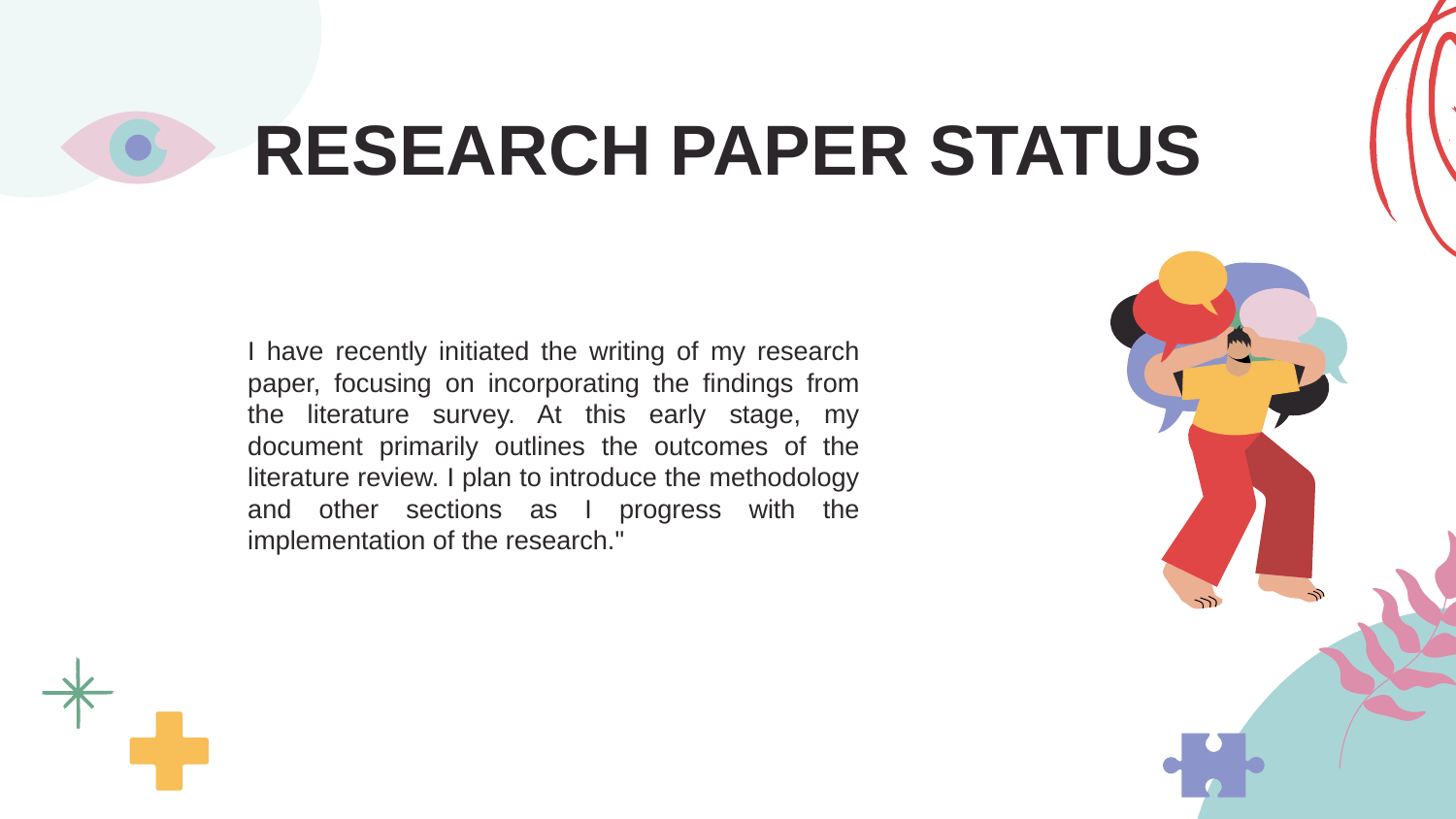

RESEARCH PAPER STATUS
I have recently initiated the writing of my research paper, focusing on incorporating the findings from the literature survey. At this early stage, my document primarily outlines the outcomes of the literature review. I plan to introduce the methodology and other sections as I progress with the implementation of the research."